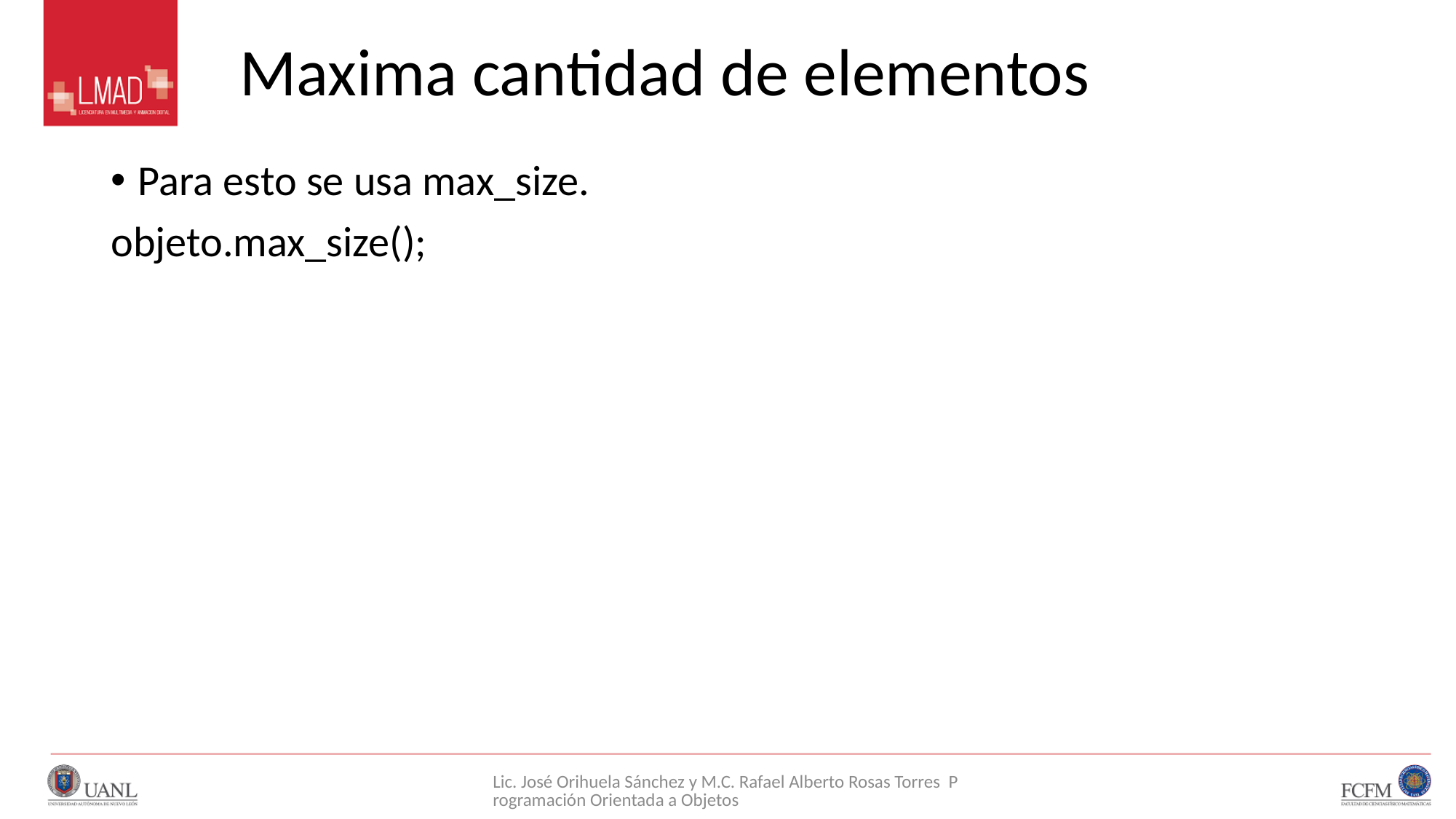

# Maxima cantidad de elementos
Para esto se usa max_size.
objeto.max_size();
Lic. José Orihuela Sánchez y M.C. Rafael Alberto Rosas Torres  Programación Orientada a Objetos